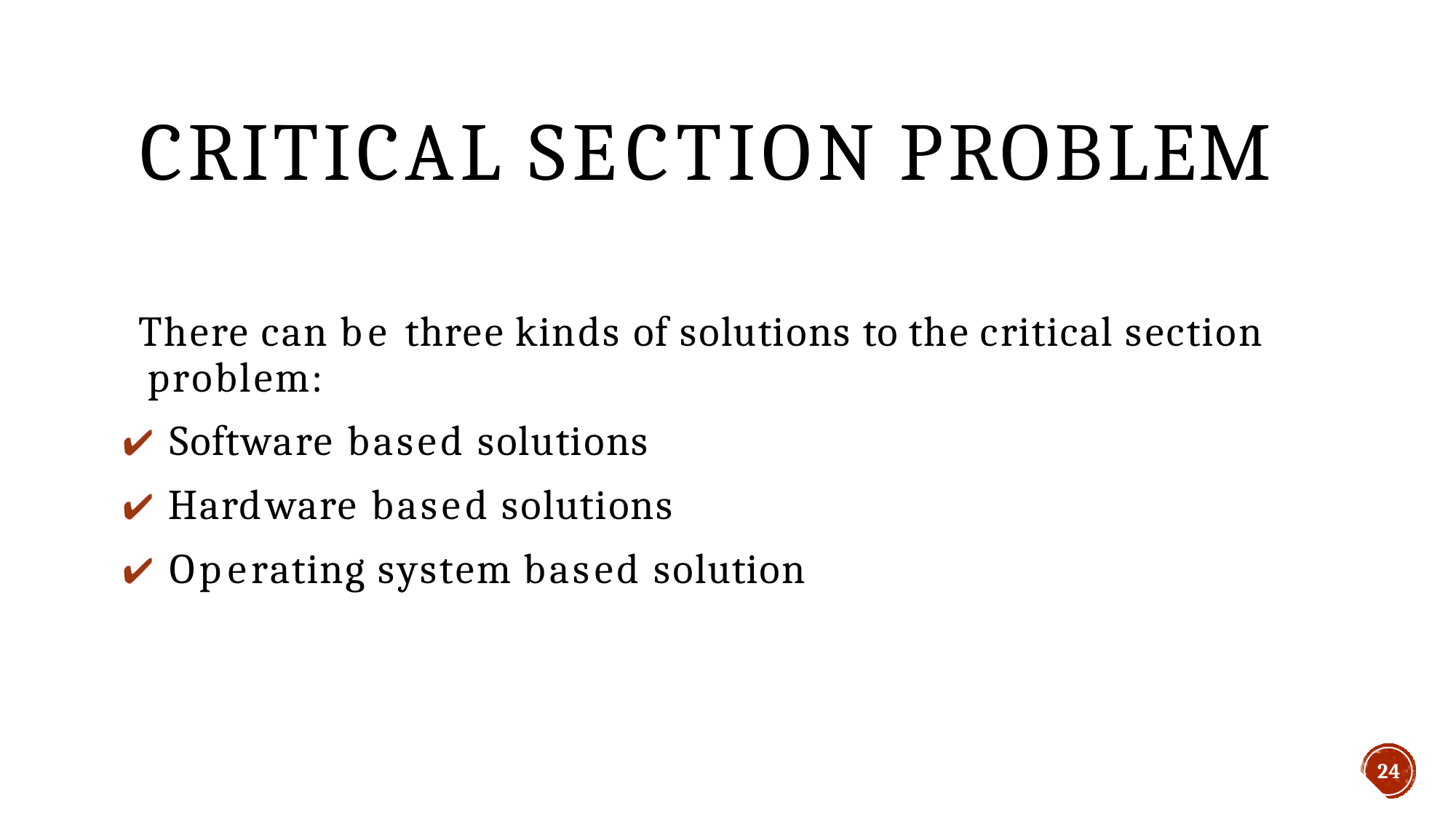

# CRITICAL SECTION PROBLEM
There can be three kinds of solutions to the critical section  problem:
✔ Software based solutions
✔ Hardware based solutions
✔ Operating system based solution
24